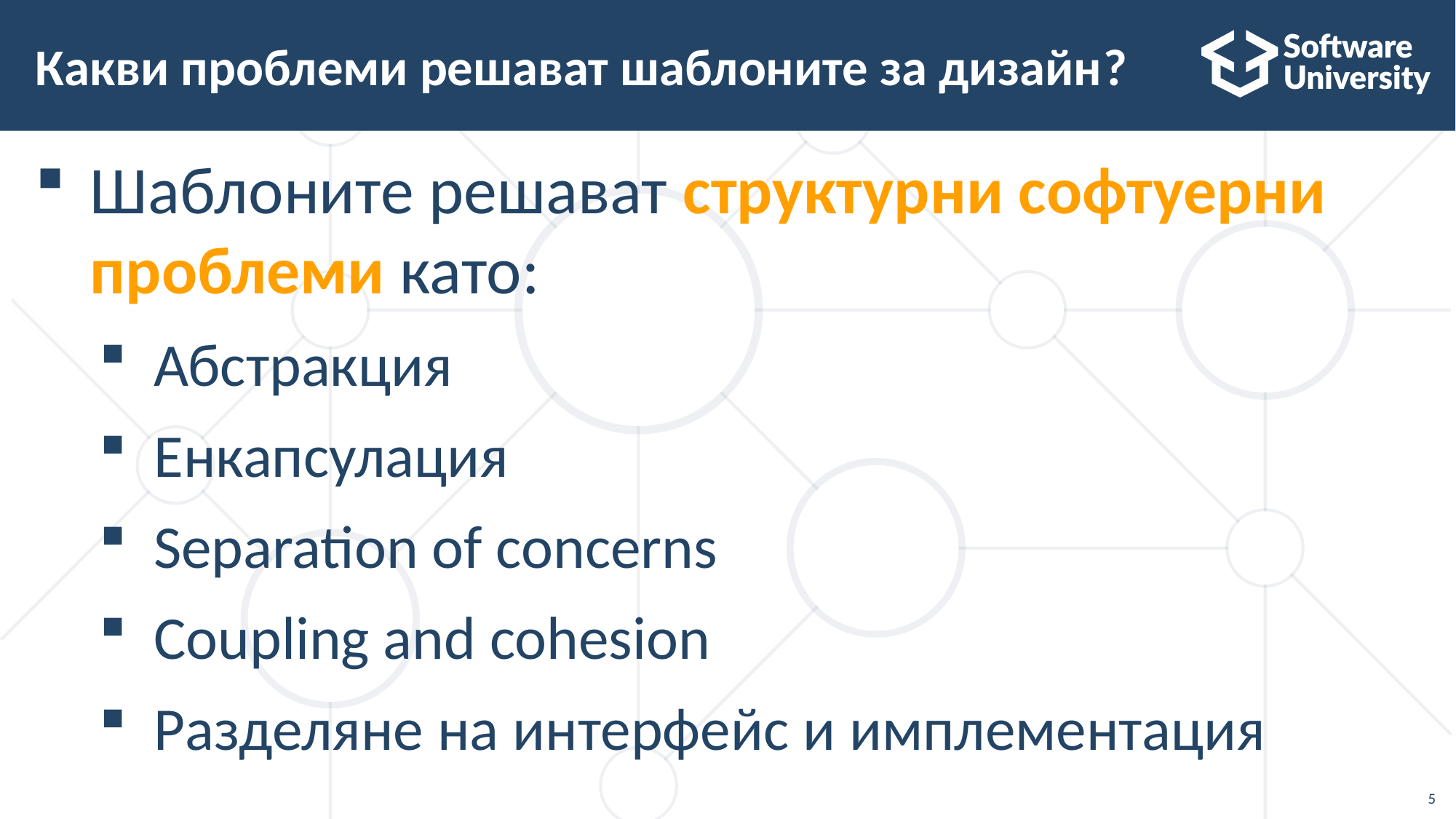

# Какви проблеми решават шаблоните за дизайн?
Шаблоните решават структурни софтуерни проблеми като:
Абстракция
Енкапсулация
Separation of concerns
Coupling and cohesion
Разделяне на интерфейс и имплементация
5